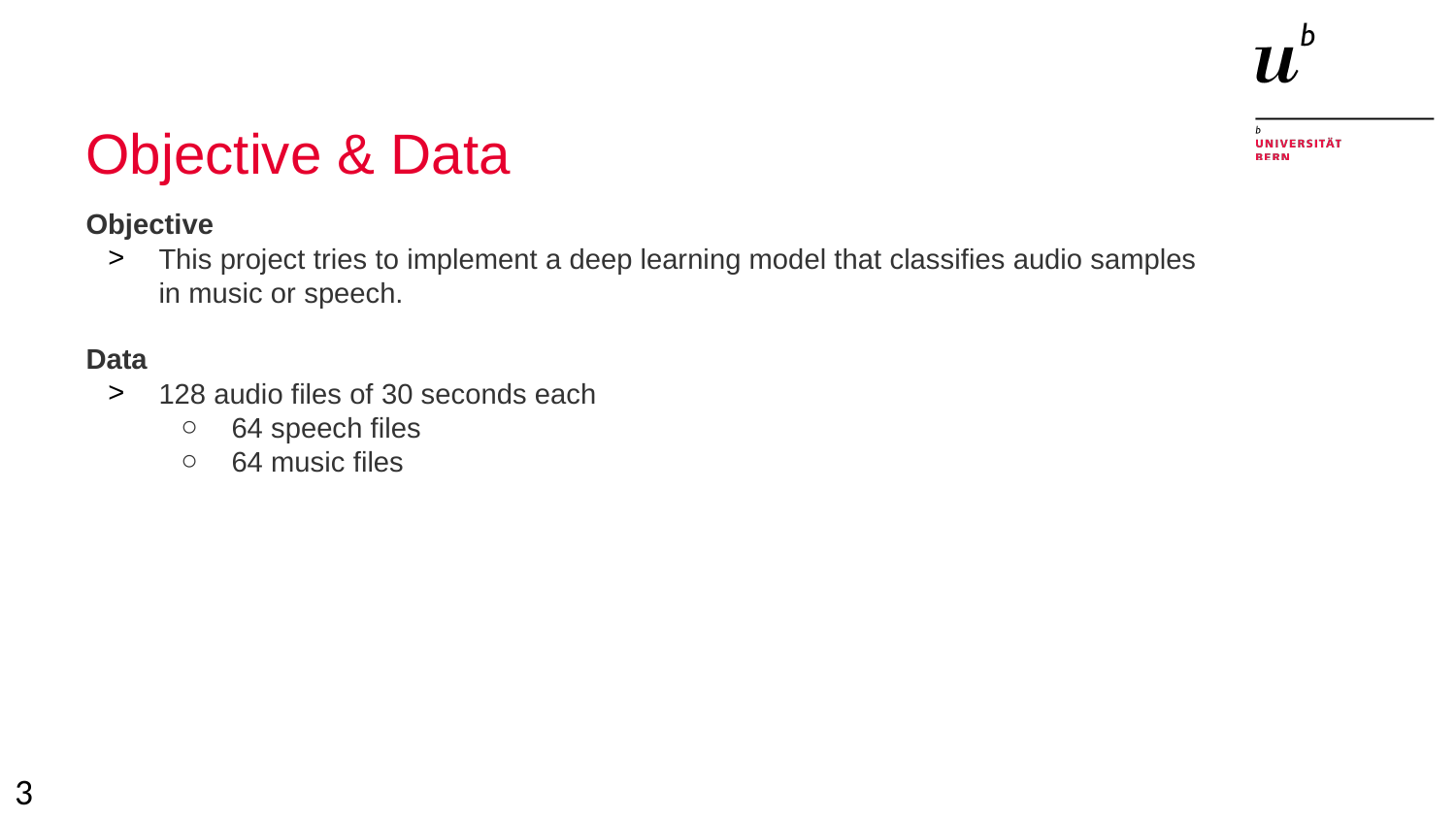

# Objective & Data
Objective
This project tries to implement a deep learning model that classifies audio samples in music or speech.

Data
128 audio files of 30 seconds each
64 speech files
64 music files

3